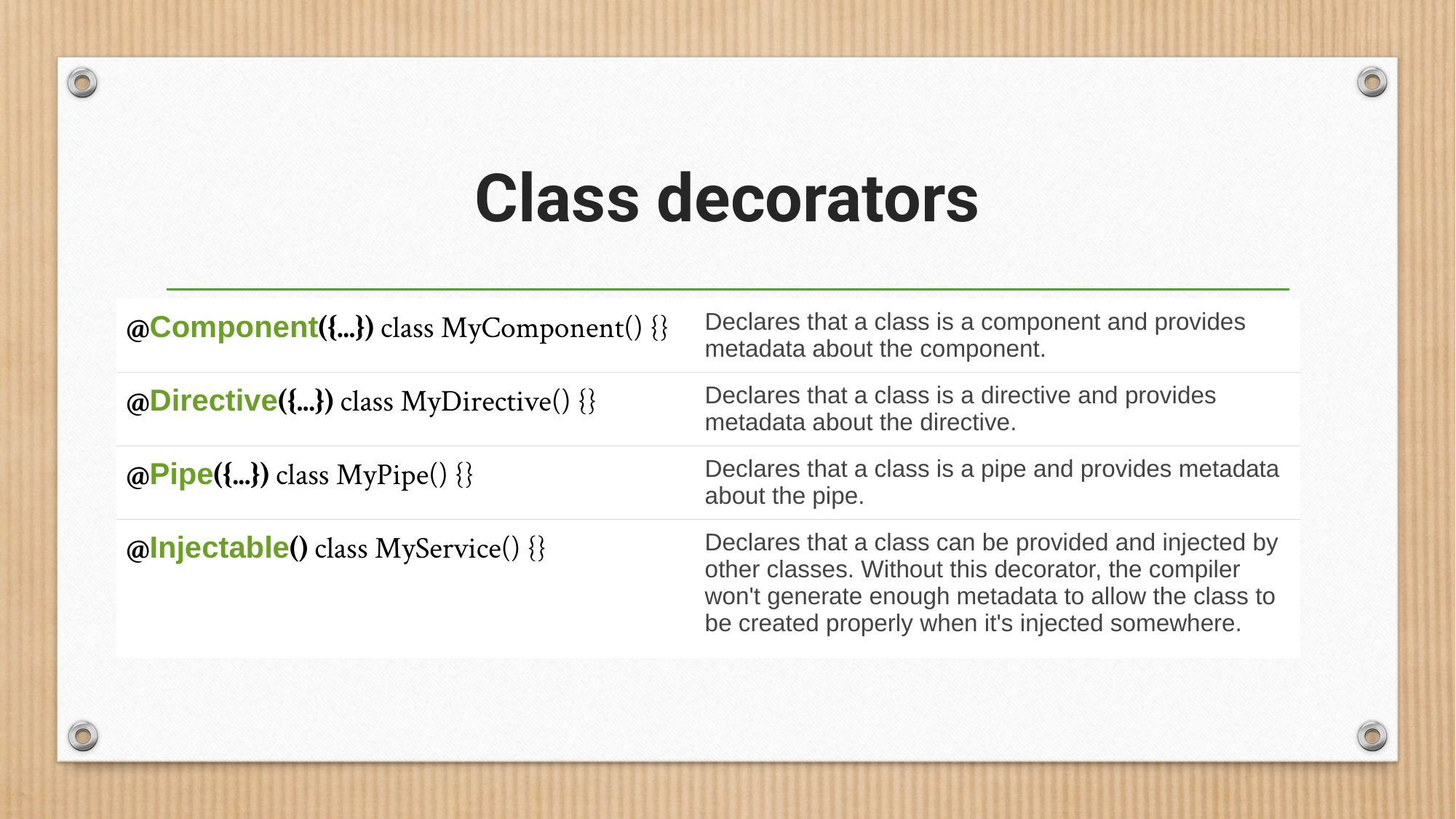

# Class decorators
| @Component({...}) class MyComponent() {} | Declares that a class is a component and provides metadata about the component. |
| --- | --- |
| @Directive({...}) class MyDirective() {} | Declares that a class is a directive and provides metadata about the directive. |
| @Pipe({...}) class MyPipe() {} | Declares that a class is a pipe and provides metadata about the pipe. |
| @Injectable() class MyService() {} | Declares that a class can be provided and injected by other classes. Without this decorator, the compiler won't generate enough metadata to allow the class to be created properly when it's injected somewhere. |